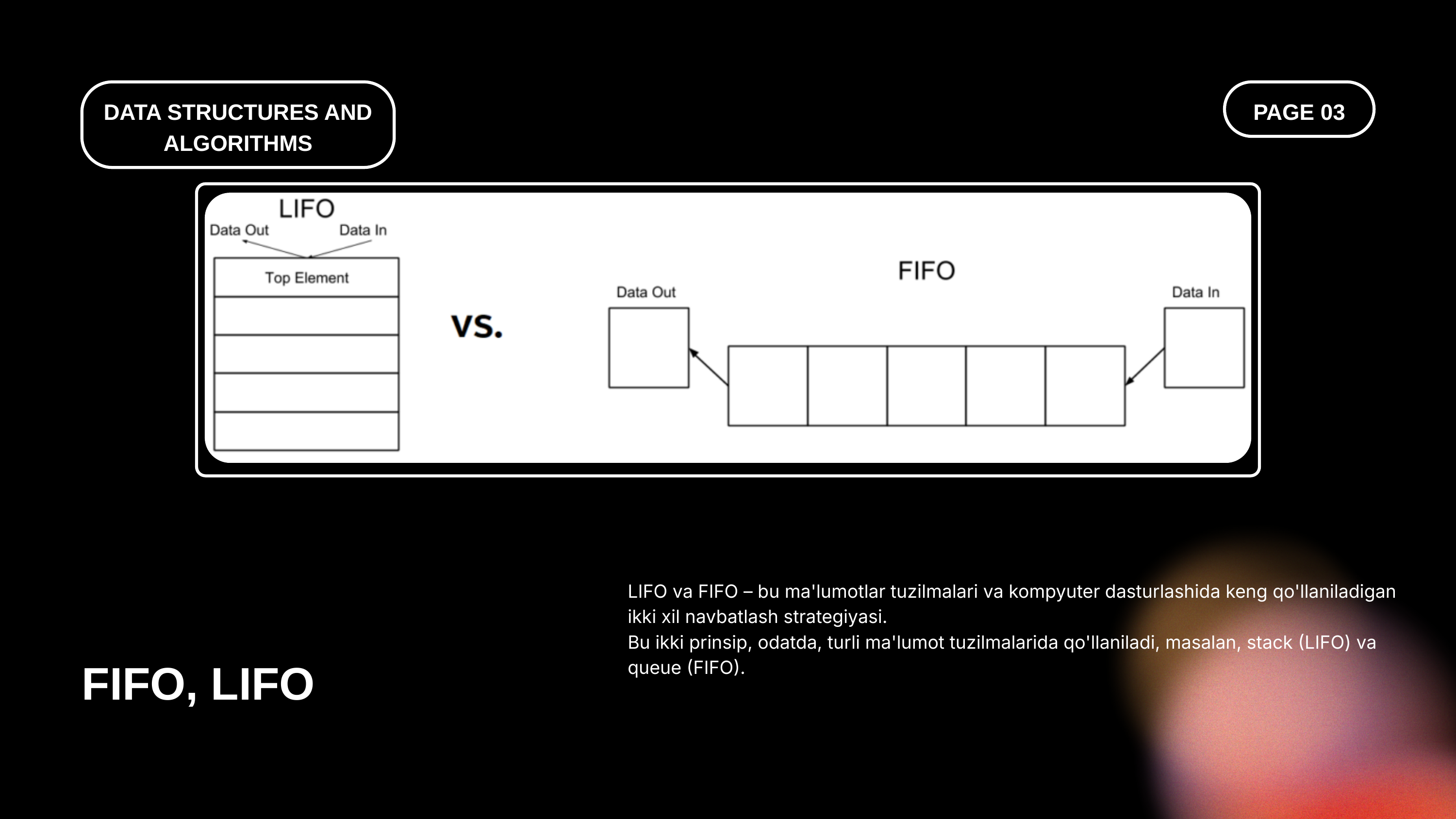

DATA STRUCTURES AND ALGORITHMS

PAGE 03

LIFO va FIFO – bu ma'lumotlar tuzilmalari va kompyuter dasturlashida keng qo'llaniladigan ikki xil navbatlash strategiyasi.
Bu ikki prinsip, odatda, turli ma'lumot tuzilmalarida qo'llaniladi, masalan, stack (LIFO) va queue (FIFO).

FIFO, LIFO